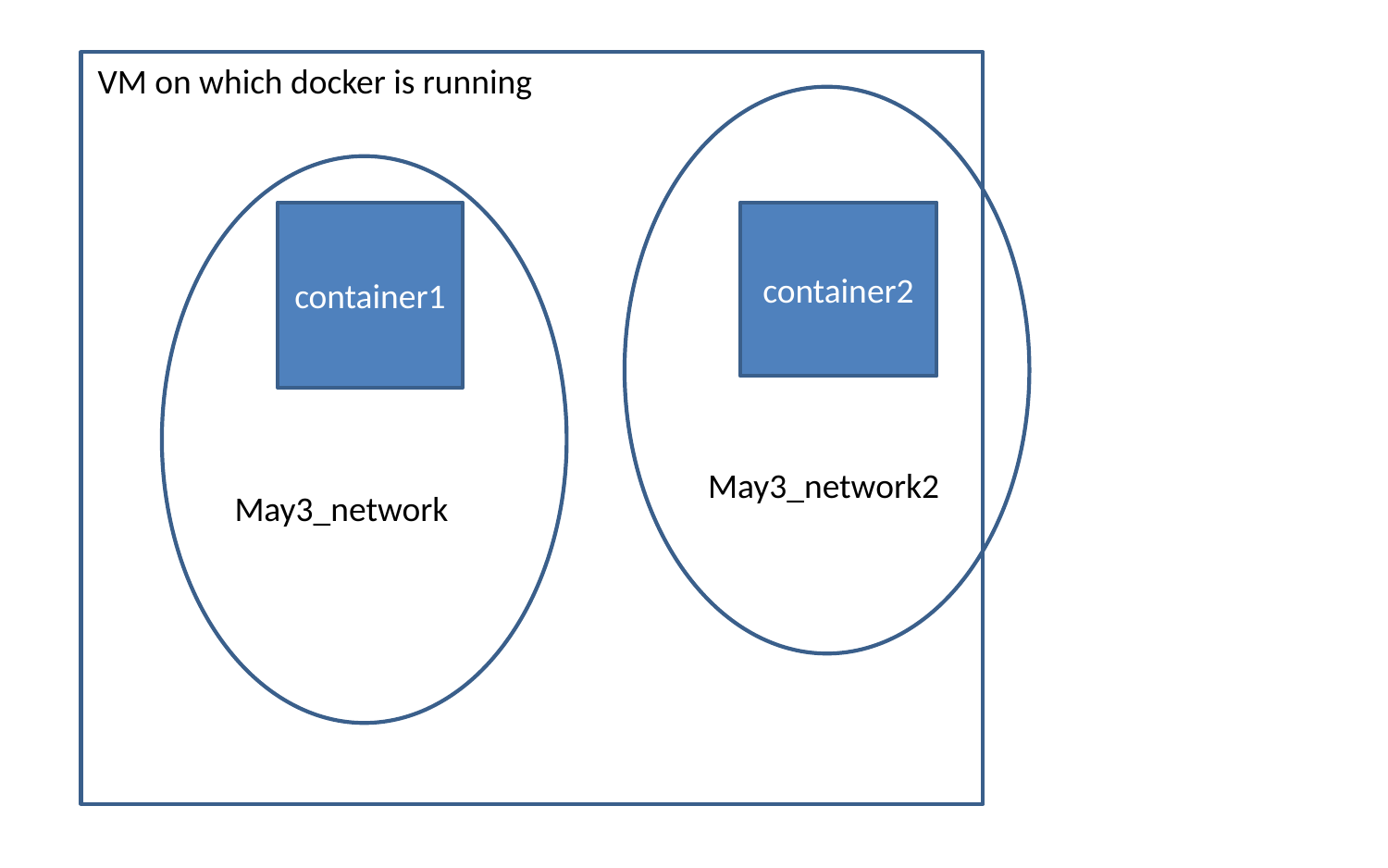

VM on which docker is running

container1
container2
May3_network2
May3_network